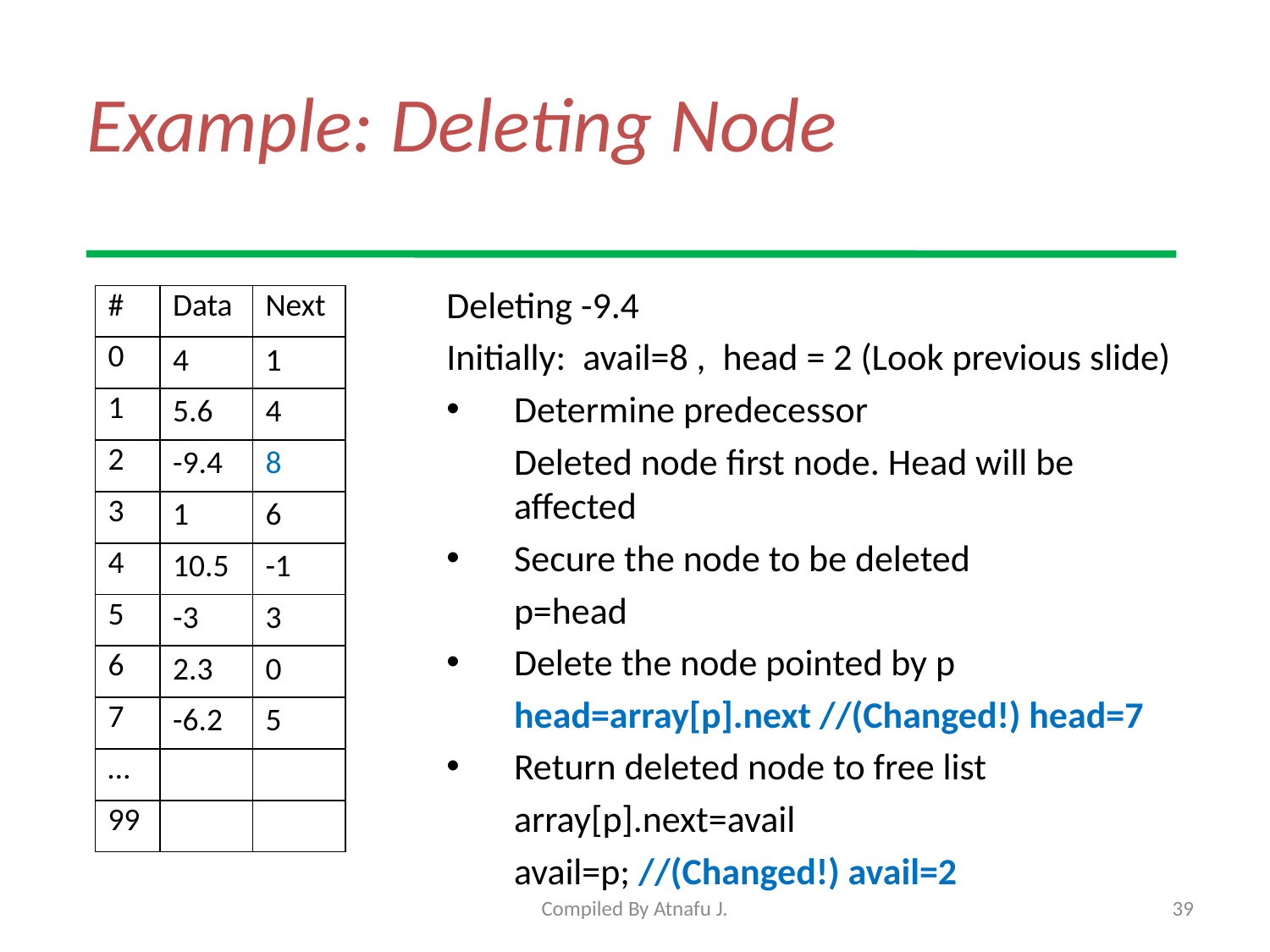

# Example: Deleting Node
Deleting -9.4
Initially:  avail=8 ,  head = 2 (Look previous slide)
Determine predecessor
	Deleted node first node. Head will be affected
Secure the node to be deleted
	p=head
Delete the node pointed by p
	head=array[p].next //(Changed!) head=7
Return deleted node to free list
	array[p].next=avail
	avail=p; //(Changed!) avail=2
| # | Data | Next |
| --- | --- | --- |
| 0 | 4 | 1 |
| 1 | 5.6 | 4 |
| 2 | -9.4 | 8 |
| 3 | 1 | 6 |
| 4 | 10.5 | -1 |
| 5 | -3 | 3 |
| 6 | 2.3 | 0 |
| 7 | -6.2 | 5 |
| … |  |  |
| 99 |  |  |

Compiled By Atnafu J.
39